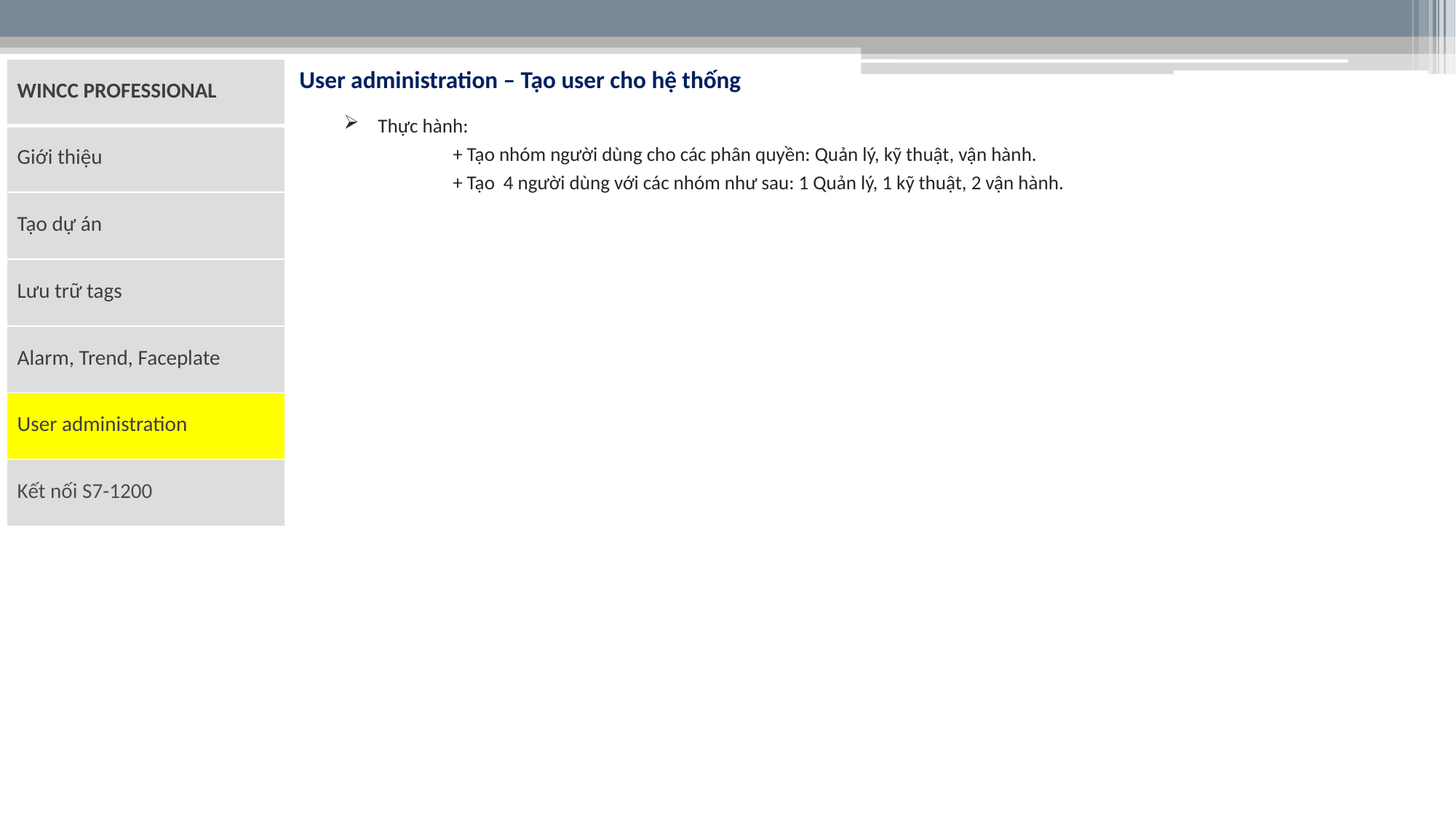

User administration – Tạo user cho hệ thống
| WINCC PROFESSIONAL |
| --- |
| Giới thiệu |
| Tạo dự án |
| Lưu trữ tags |
| Alarm, Trend, Faceplate |
| User administration |
| Kết nối S7-1200 |
Thực hành:
	+ Tạo nhóm người dùng cho các phân quyền: Quản lý, kỹ thuật, vận hành.
	+ Tạo  4 người dùng với các nhóm như sau: 1 Quản lý, 1 kỹ thuật, 2 vận hành.